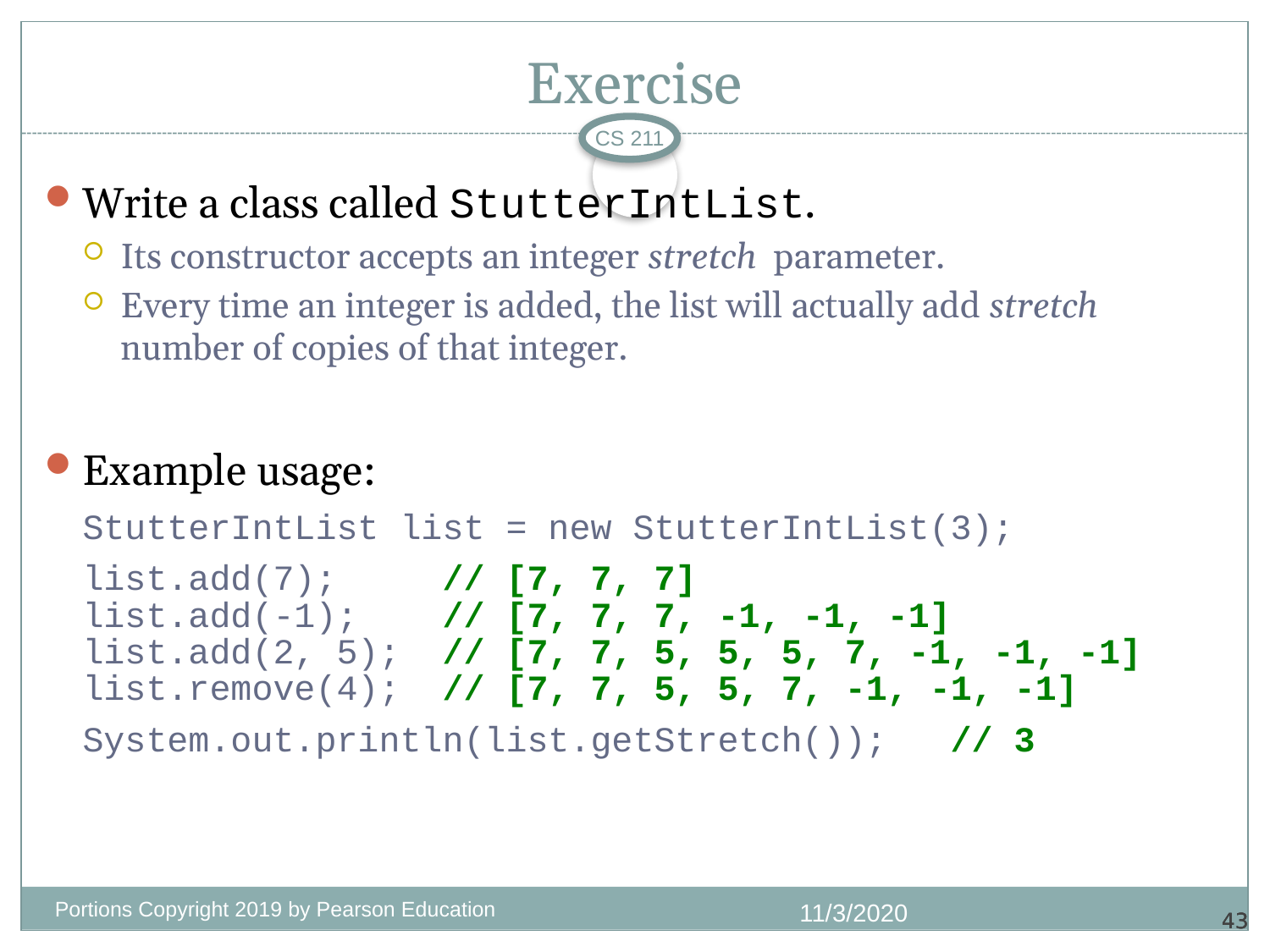

# Exercise
CS 211
Write a class called StutterIntList.
Its constructor accepts an integer stretch  parameter.
Every time an integer is added, the list will actually add stretch number of copies of that integer.

Example usage:

StutterIntList list = new StutterIntList(3);

list.add(7);     // [7, 7, 7]
list.add(-1);    // [7, 7, 7, -1, -1, -1]
list.add(2, 5);  // [7, 7, 5, 5, 5, 7, -1, -1, -1]
list.remove(4);  // [7, 7, 5, 5, 7, -1, -1, -1]

System.out.println(list.getStretch());   // 3
Portions Copyright 2019 by Pearson Education
11/3/2020